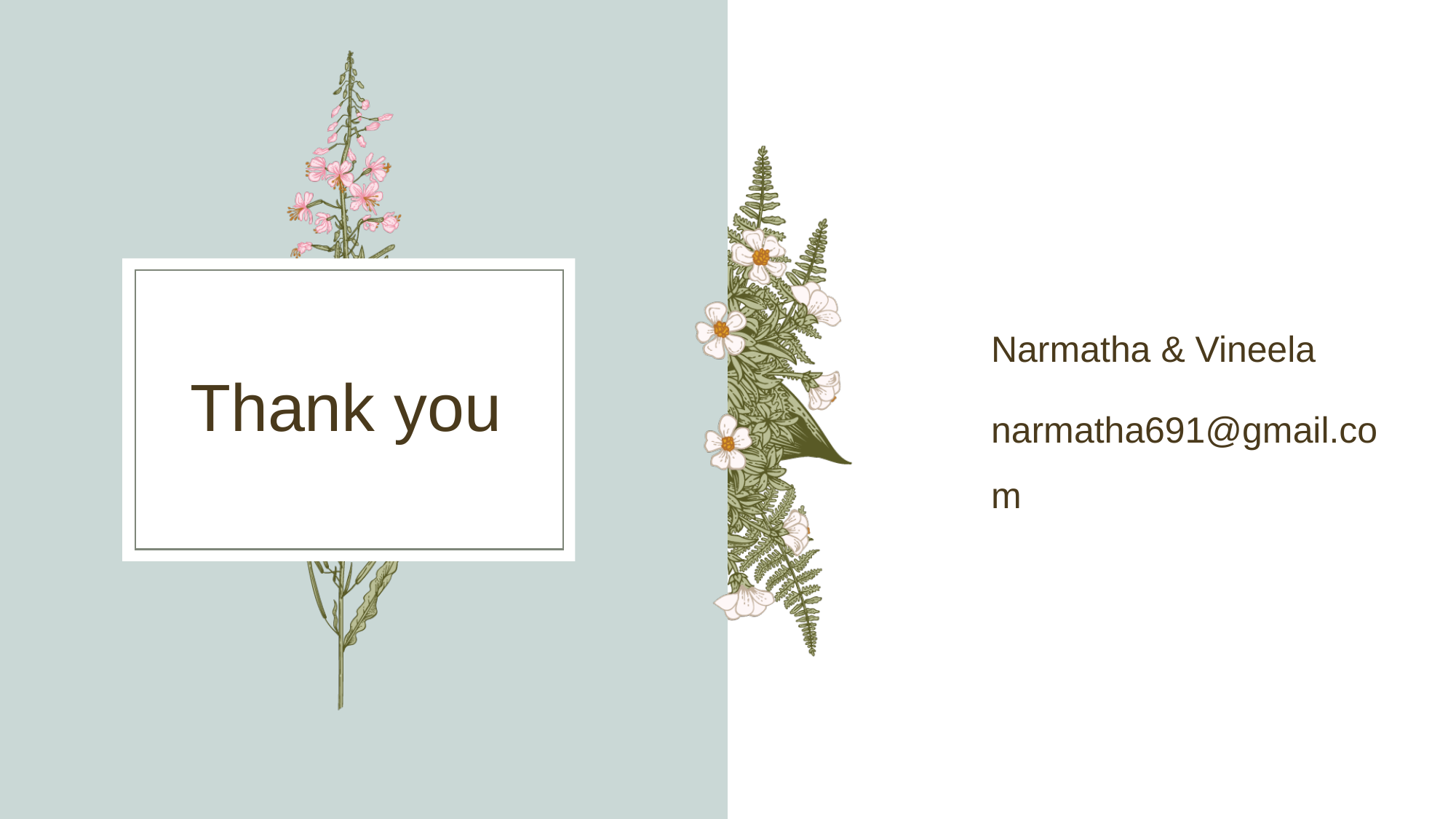

Narmatha & Vineela
narmatha691@gmail.com
# Thank you